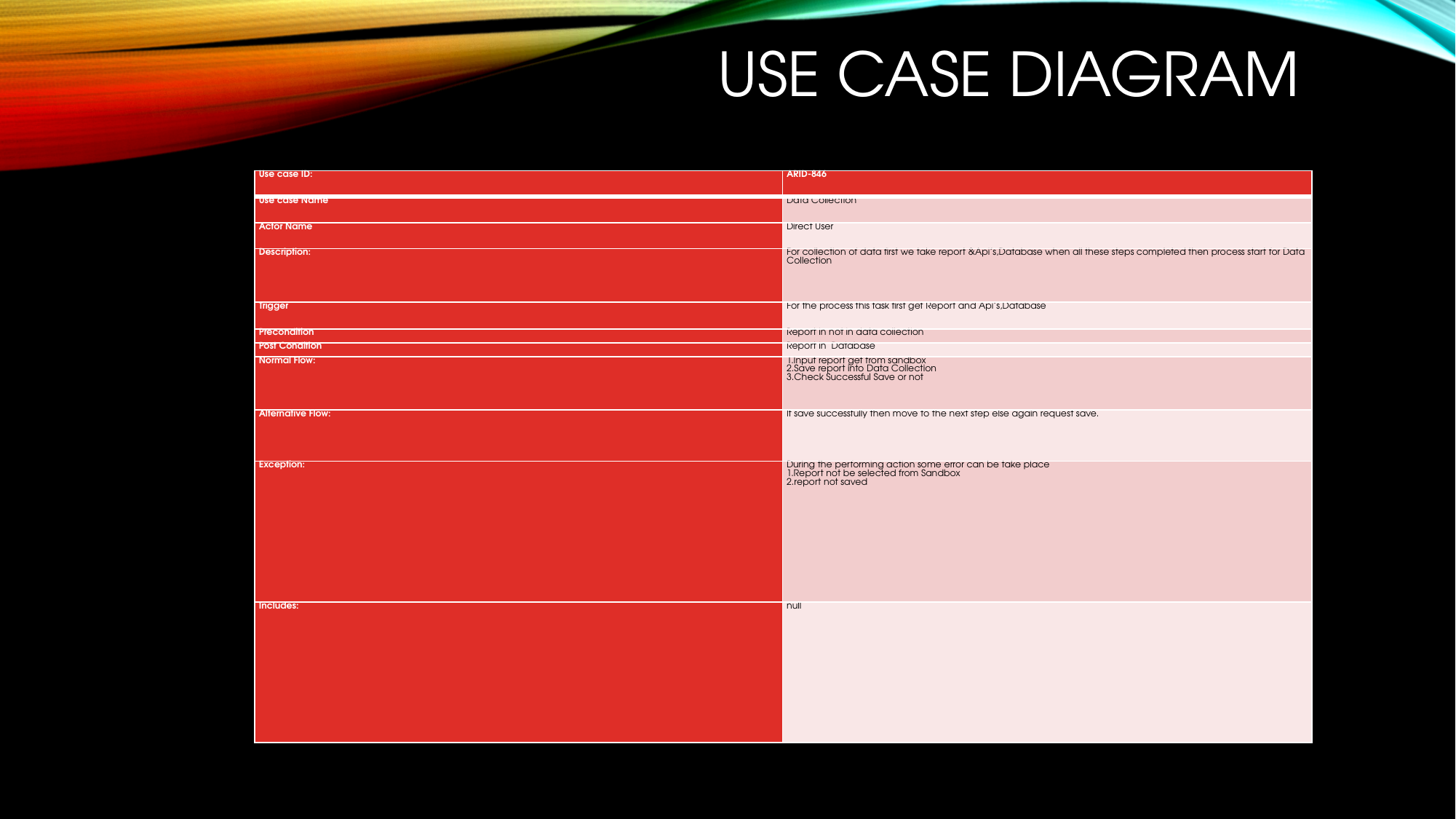

# Use case diagram
| Use case ID: | ARID-846 |
| --- | --- |
| Use case Name | Data Collection |
| Actor Name | Direct User |
| Description: | For collection of data first we take report &Api’s,Database when all these steps completed then process start for Data Collection |
| Trigger | For the process this task first get Report and Api’s,Database |
| Precondition | Report in not in data collection |
| Post Condition | Report in Database |
| Normal Flow: | 1.Input report get from sandbox 2.Save report into Data Collection 3.Check Successful Save or not |
| Alternative Flow: | If save successfully then move to the next step else again request save. |
| Exception: | During the performing action some error can be take place 1.Report not be selected from Sandbox 2.report not saved |
| Includes: | null |